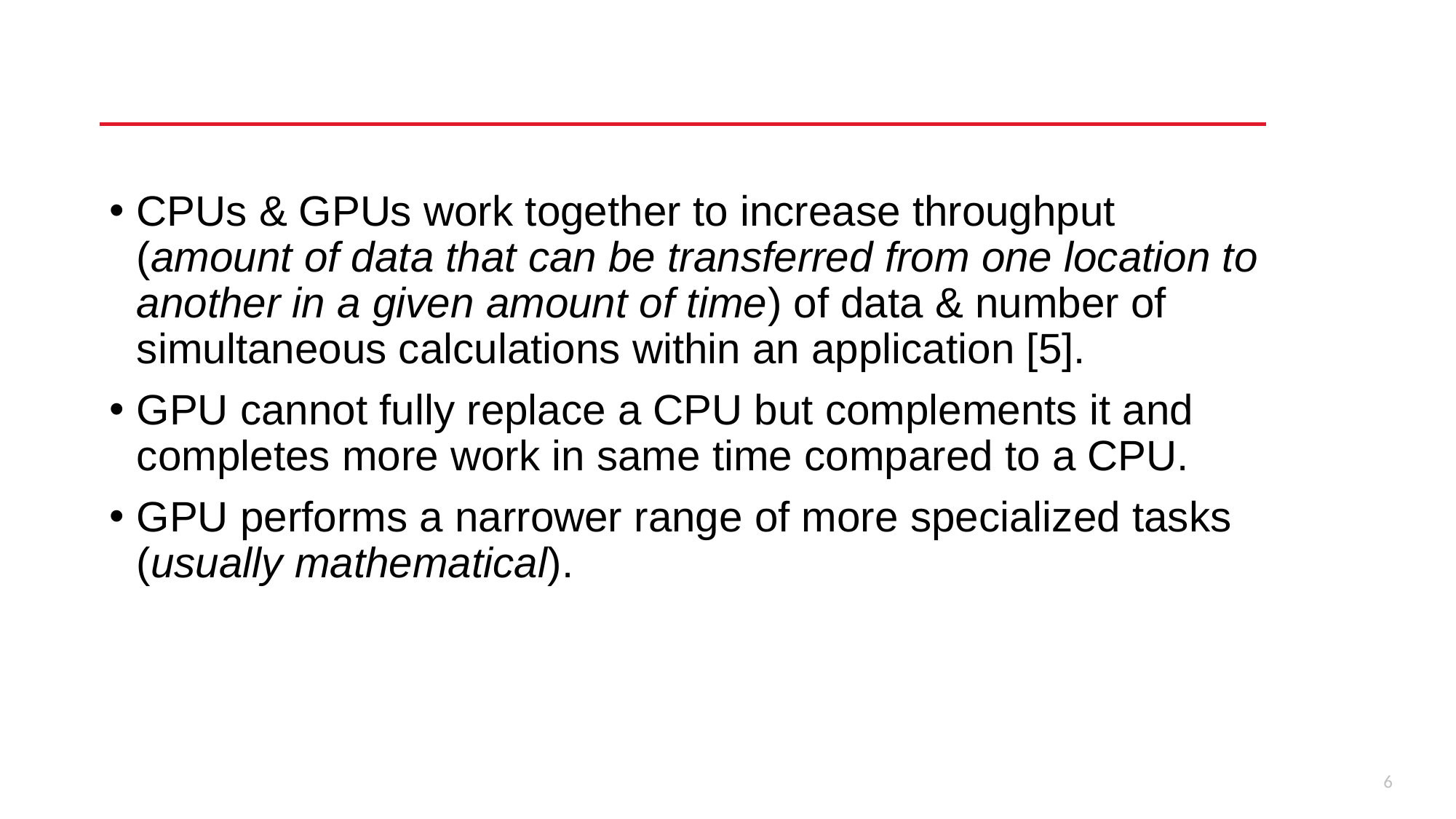

CPUs & GPUs work together to increase throughput (amount of data that can be transferred from one location to another in a given amount of time) of data & number of simultaneous calculations within an application [5].
GPU cannot fully replace a CPU but complements it and completes more work in same time compared to a CPU.
GPU performs a narrower range of more specialized tasks (usually mathematical).

6